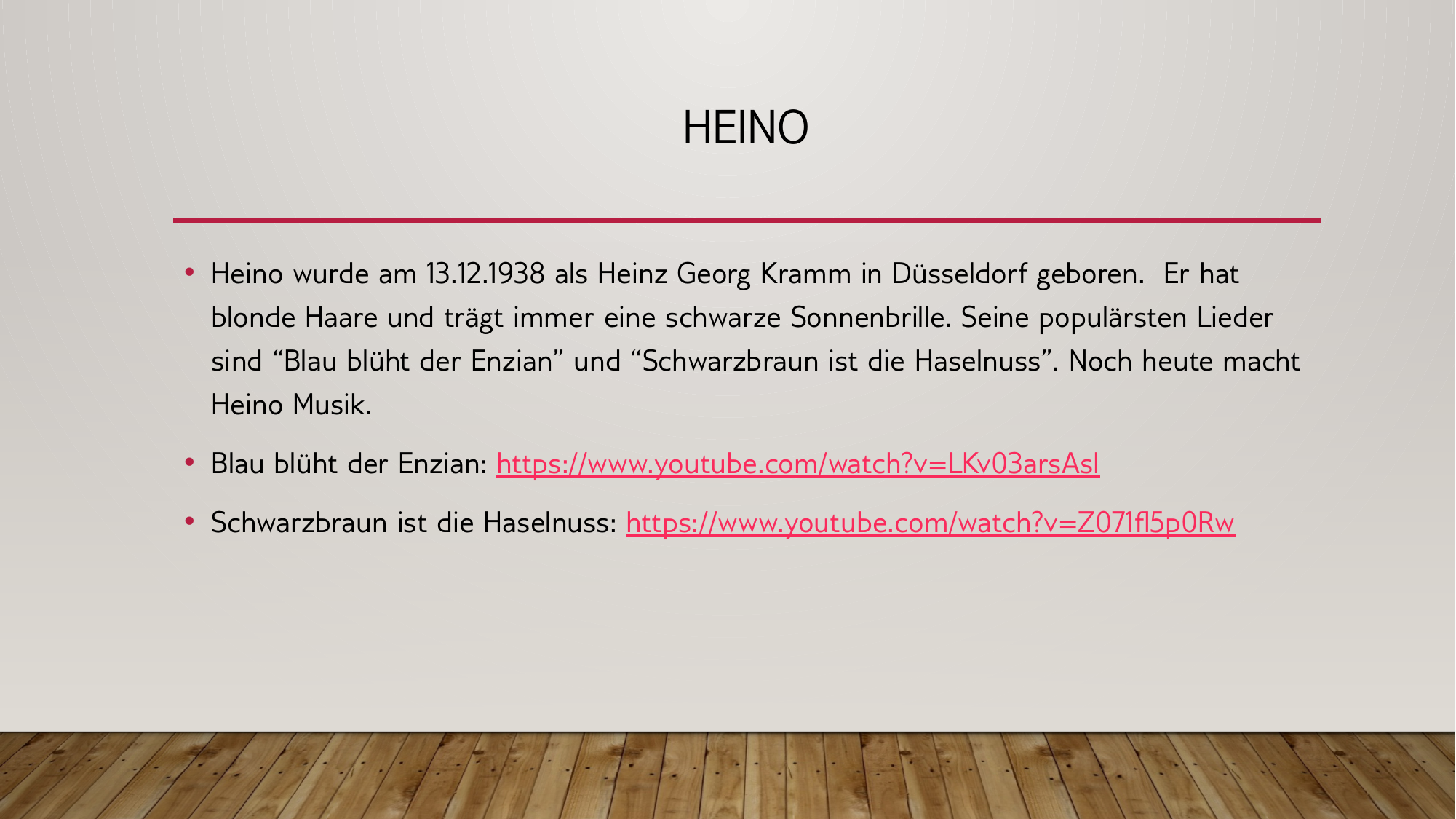

# Heino
Heino wurde am 13.12.1938 als Heinz Georg Kramm in Düsseldorf geboren.  Er hat blonde Haare und trägt immer eine schwarze Sonnenbrille. Seine populärsten Lieder sind “Blau blüht der Enzian” und “Schwarzbraun ist die Haselnuss”. Noch heute macht Heino Musik.
Blau blüht der Enzian: https://www.youtube.com/watch?v=LKv03arsAsI
Schwarzbraun ist die Haselnuss: https://www.youtube.com/watch?v=Z071fl5p0Rw